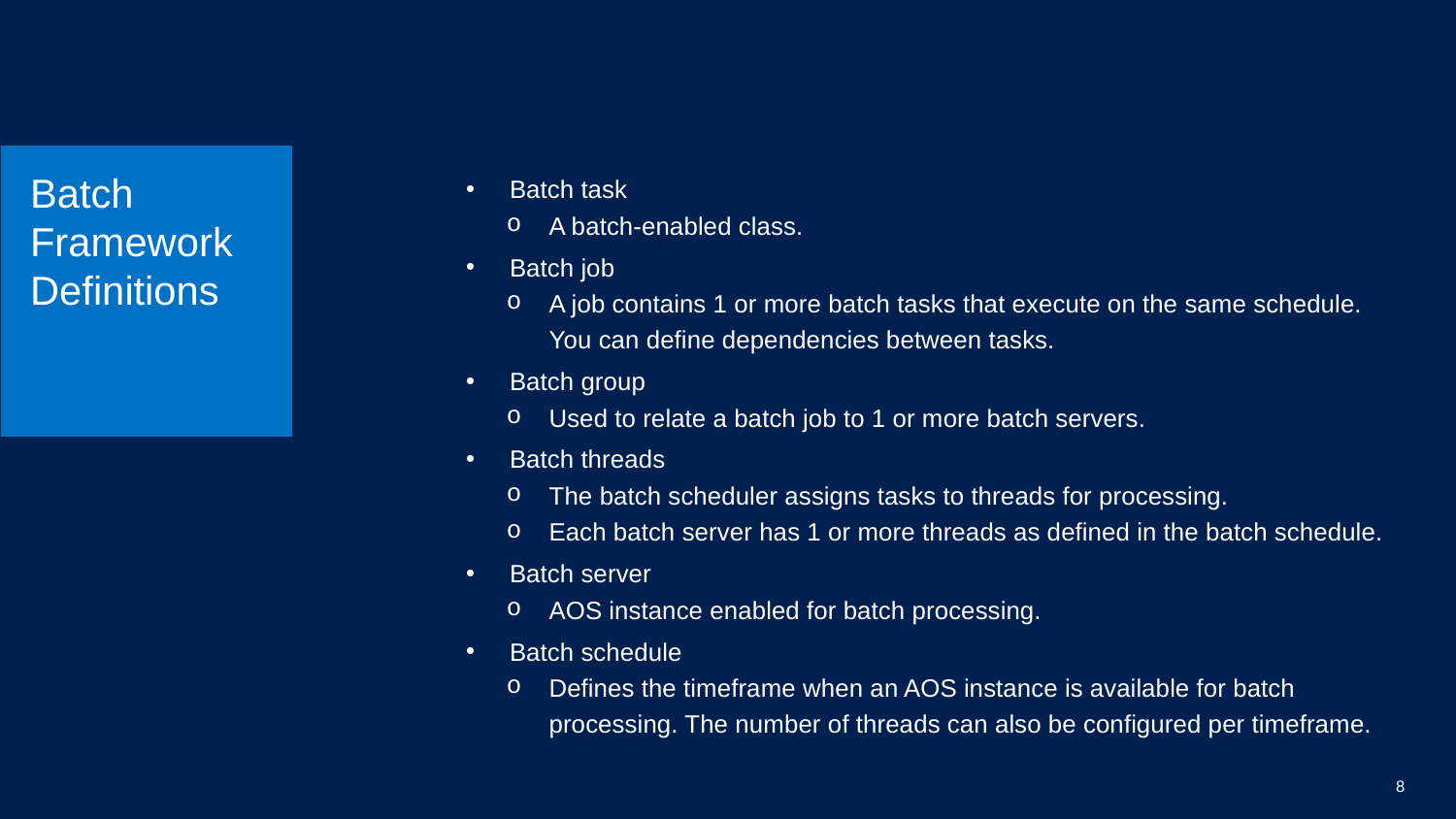

# Batch Framework Definitions
Batch task
A batch-enabled class.
Batch job
A job contains 1 or more batch tasks that execute on the same schedule. You can define dependencies between tasks.
Batch group
Used to relate a batch job to 1 or more batch servers.
Batch threads
The batch scheduler assigns tasks to threads for processing.
Each batch server has 1 or more threads as defined in the batch schedule.
Batch server
AOS instance enabled for batch processing.
Batch schedule
Defines the timeframe when an AOS instance is available for batch processing. The number of threads can also be configured per timeframe.

8